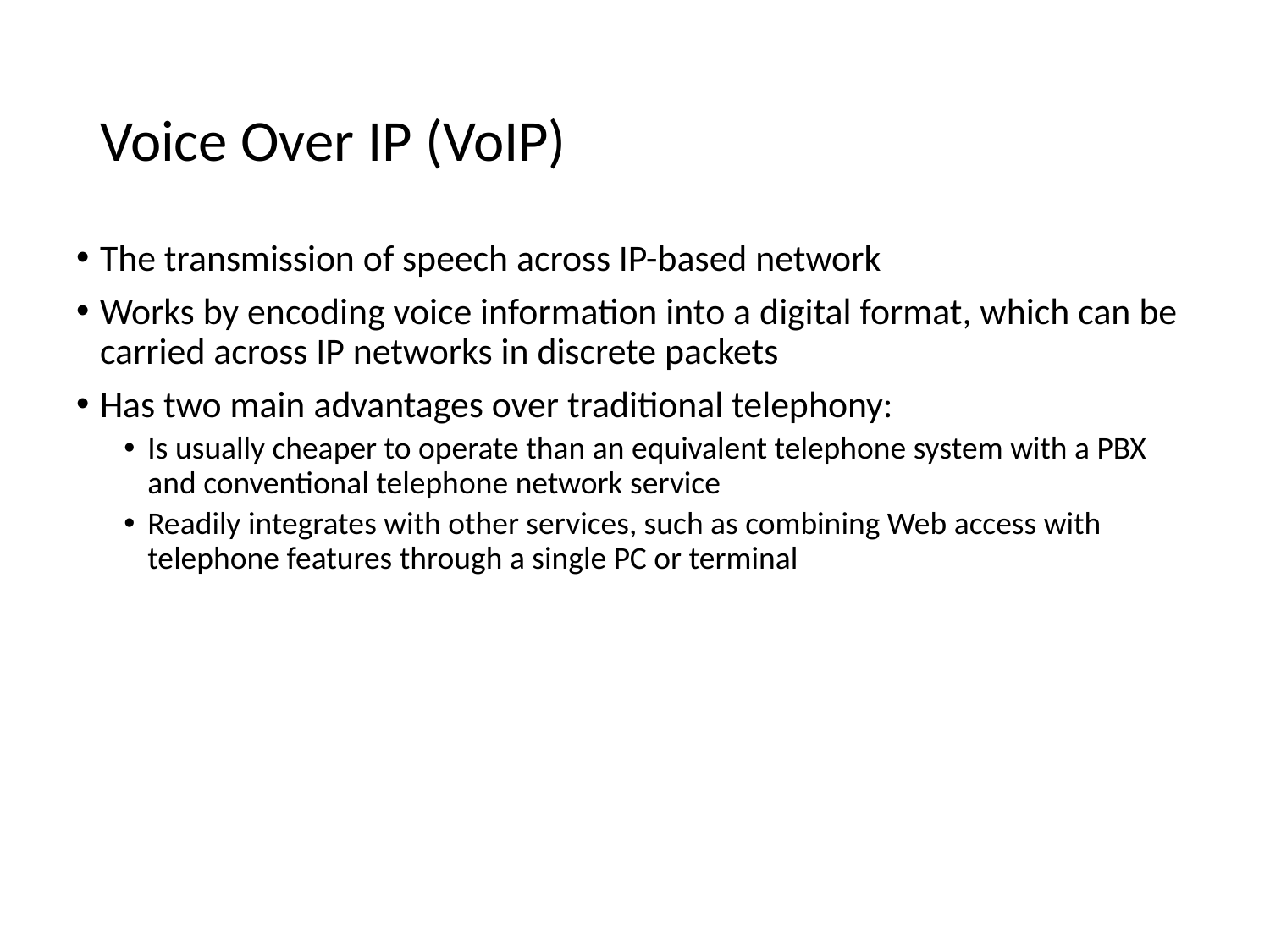

# Voice Over IP (VoIP)
The transmission of speech across IP-based network
Works by encoding voice information into a digital format, which can be carried across IP networks in discrete packets
Has two main advantages over traditional telephony:
Is usually cheaper to operate than an equivalent telephone system with a PBX and conventional telephone network service
Readily integrates with other services, such as combining Web access with telephone features through a single PC or terminal